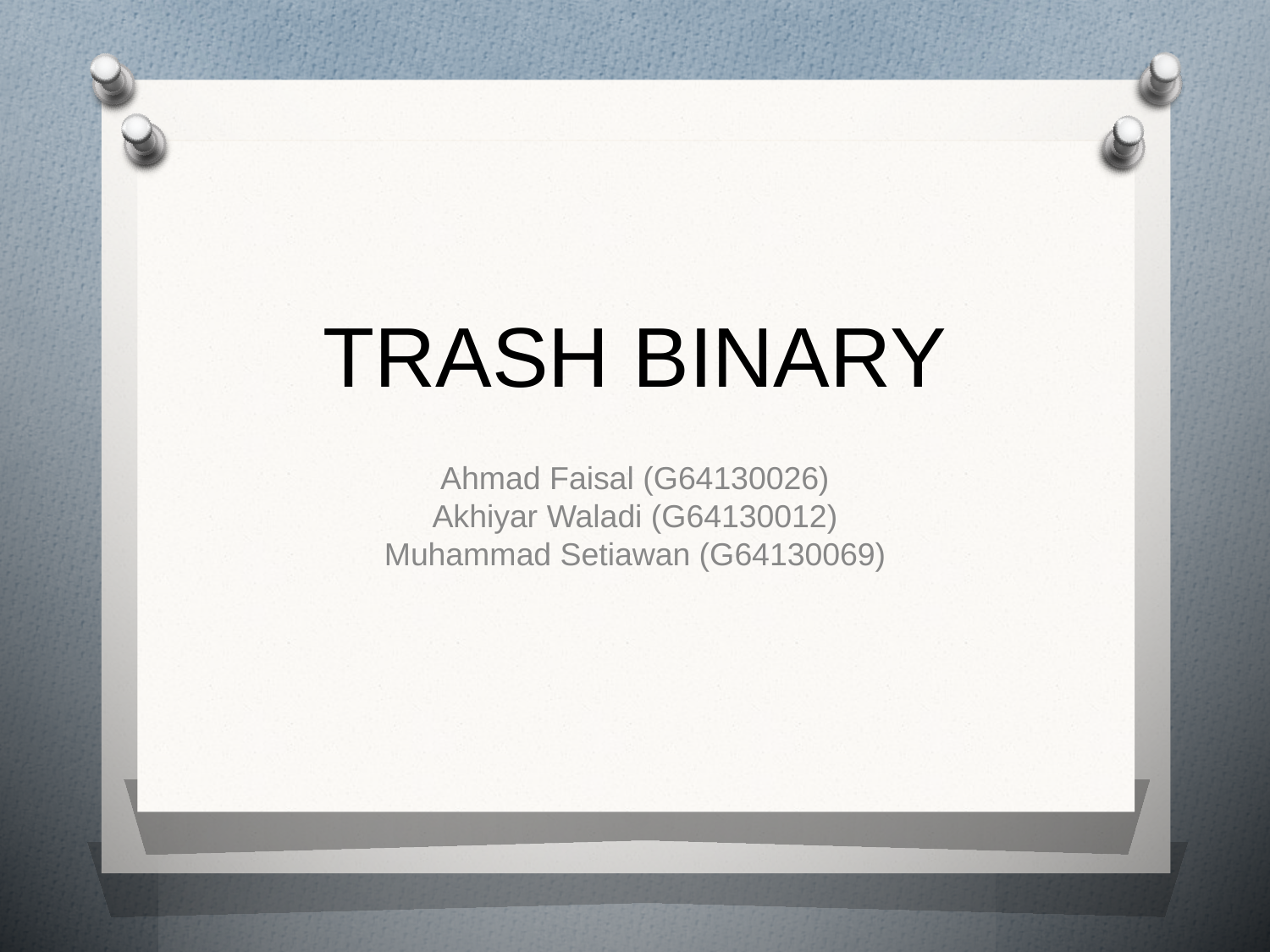

# TRASH BINARY

Ahmad Faisal (G64130026)
Akhiyar Waladi (G64130012)
Muhammad Setiawan (G64130069)